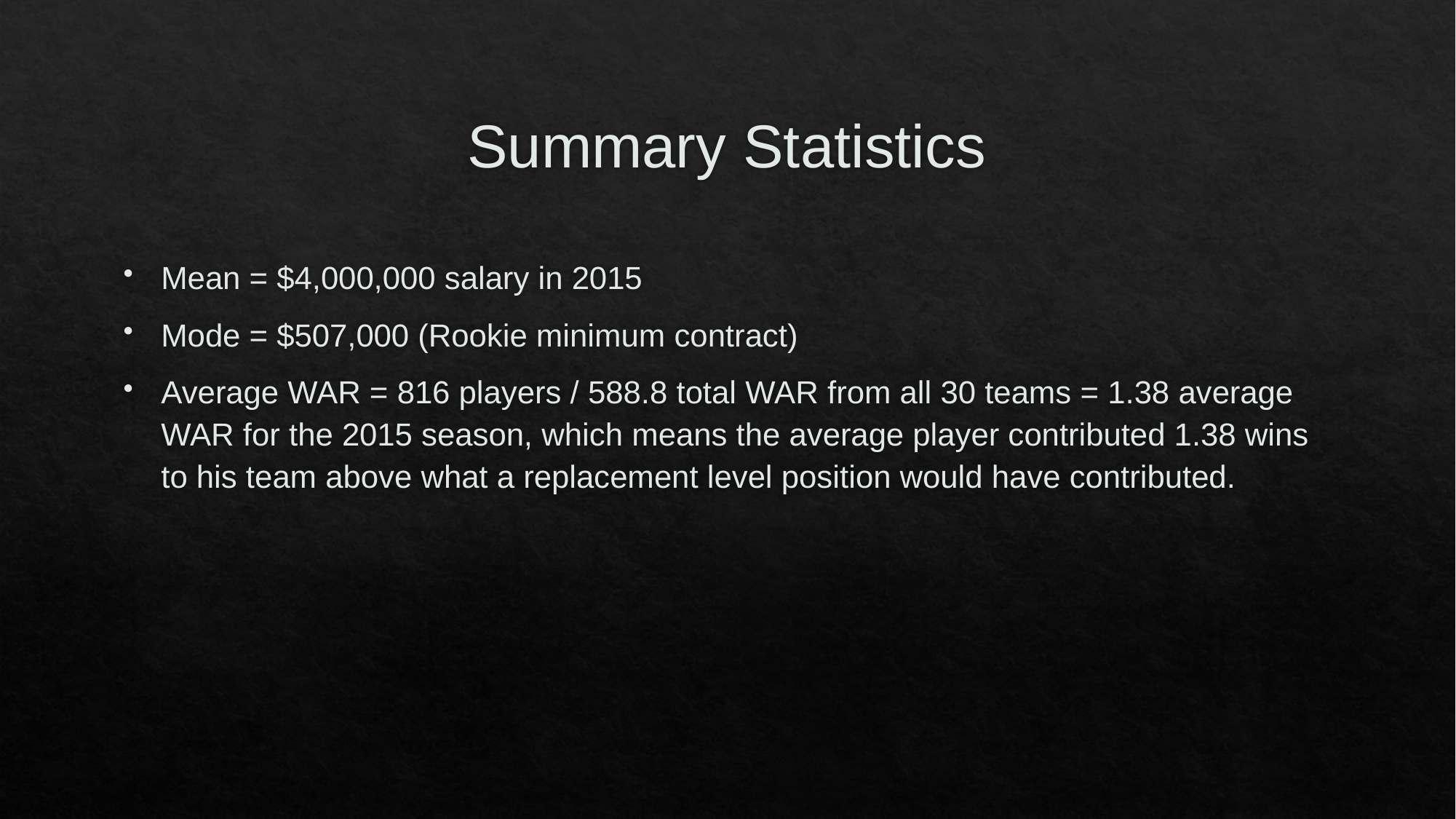

# Summary Statistics
Mean = $4,000,000 salary in 2015
Mode = $507,000 (Rookie minimum contract)
Average WAR = 816 players / 588.8 total WAR from all 30 teams = 1.38 average WAR for the 2015 season, which means the average player contributed 1.38 wins to his team above what a replacement level position would have contributed.